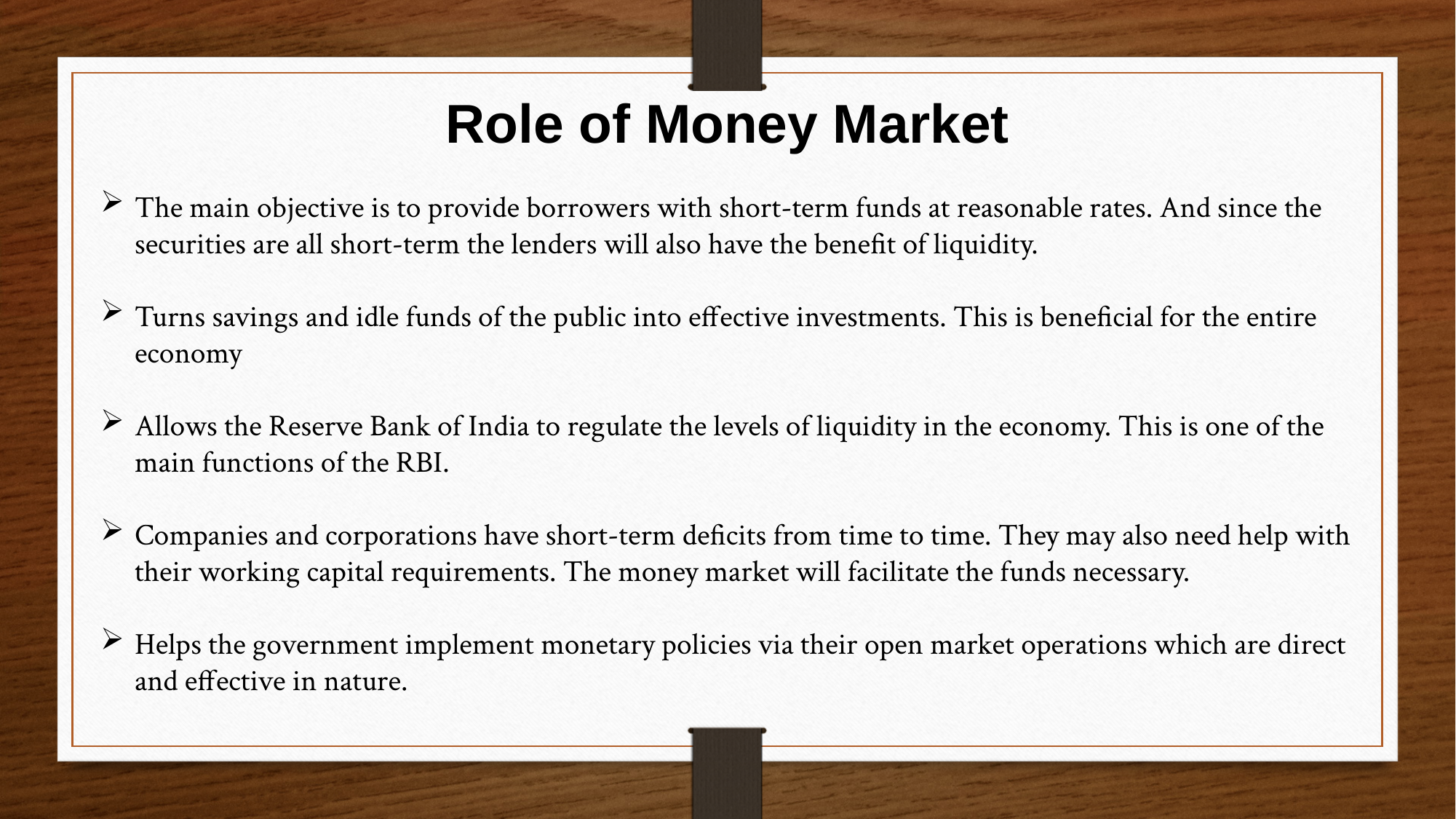

Role of Money Market

The main objective is to provide borrowers with short-term funds at reasonable rates. And since the securities are all short-term the lenders will also have the benefit of liquidity.

Turns savings and idle funds of the public into effective investments. This is beneficial for the entire economy

Allows the Reserve Bank of India to regulate the levels of liquidity in the economy. This is one of the main functions of the RBI.

Companies and corporations have short-term deficits from time to time. They may also need help with their working capital requirements. The money market will facilitate the funds necessary.

Helps the government implement monetary policies via their open market operations which are direct and effective in nature.